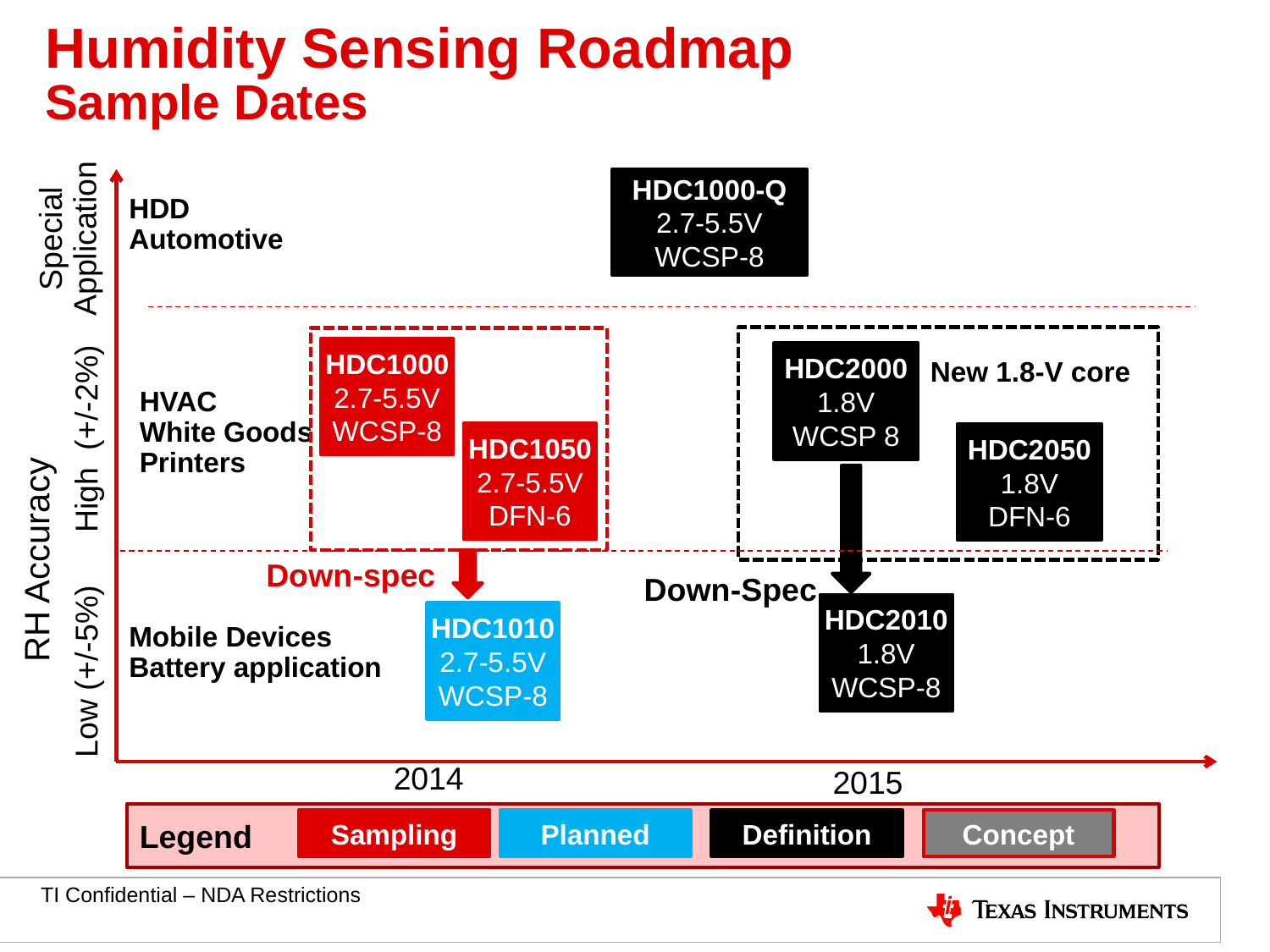

# Humidity Sensing Roadmap Sample Dates
HDD
Automotive
HDC1000-Q
2.7-5.5V
WCSP-8
Special
Application

HDC1000
2.7-5.5V
WCSP-8
HDC2000
1.8V
WCSP 8
New 1.8-V core
HVAC
White Goods Printers
High  (+/-2%)
HDC1050
2.7-5.5V
DFN-6
HDC2050
1.8V
DFN-6

RH Accuracy
Down-spec

Down-Spec
Mobile Devices
Battery application
HDC2010
1.8V
WCSP-8
HDC1010
2.7-5.5V
WCSP-8
Low (+/-5%)
2014
2015
Legend
Sampling
Planned
Definition
Concept